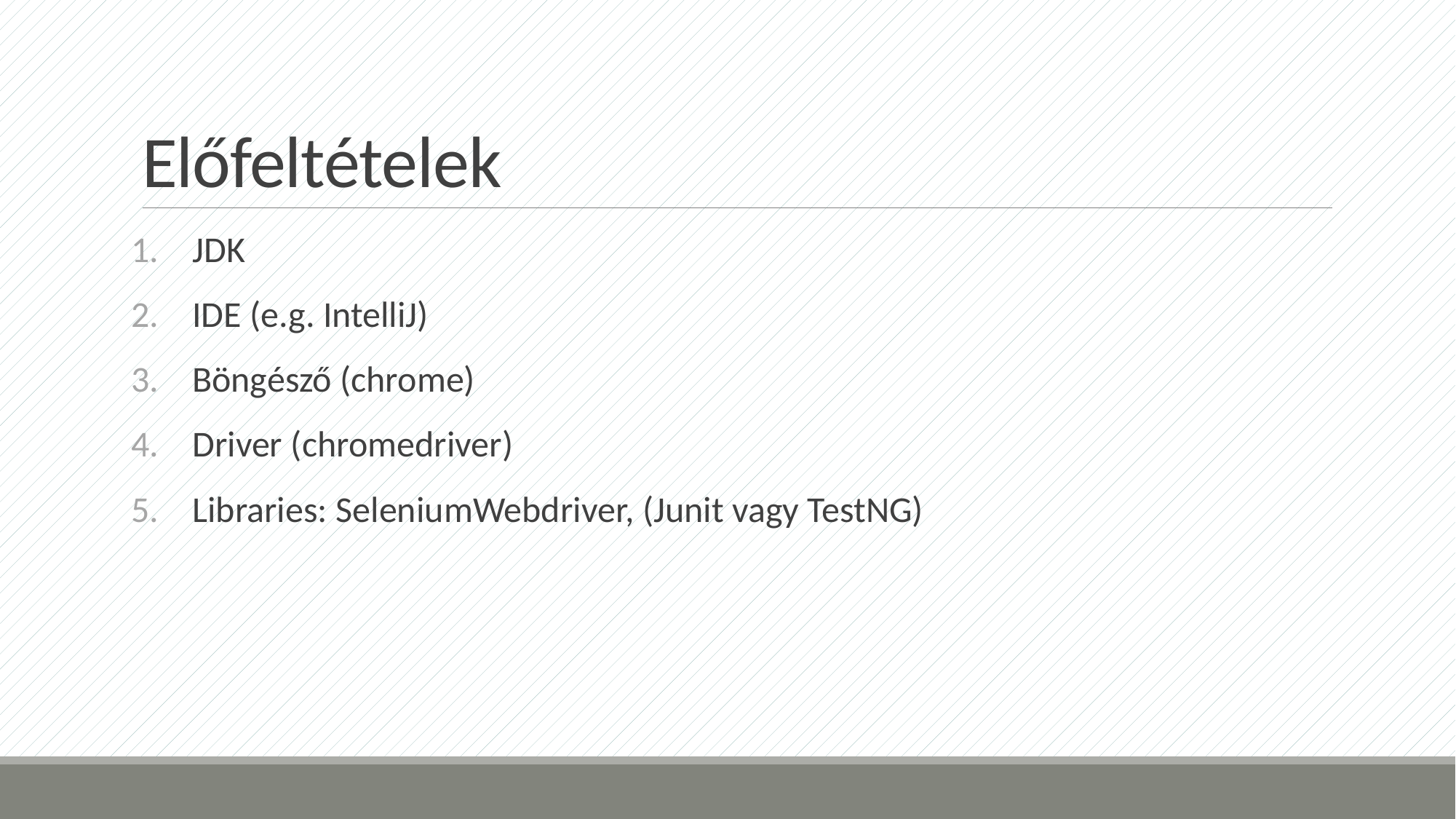

# Előfeltételek
JDK
IDE (e.g. IntelliJ)
Böngésző (chrome)
Driver (chromedriver)
Libraries: SeleniumWebdriver, (Junit vagy TestNG)